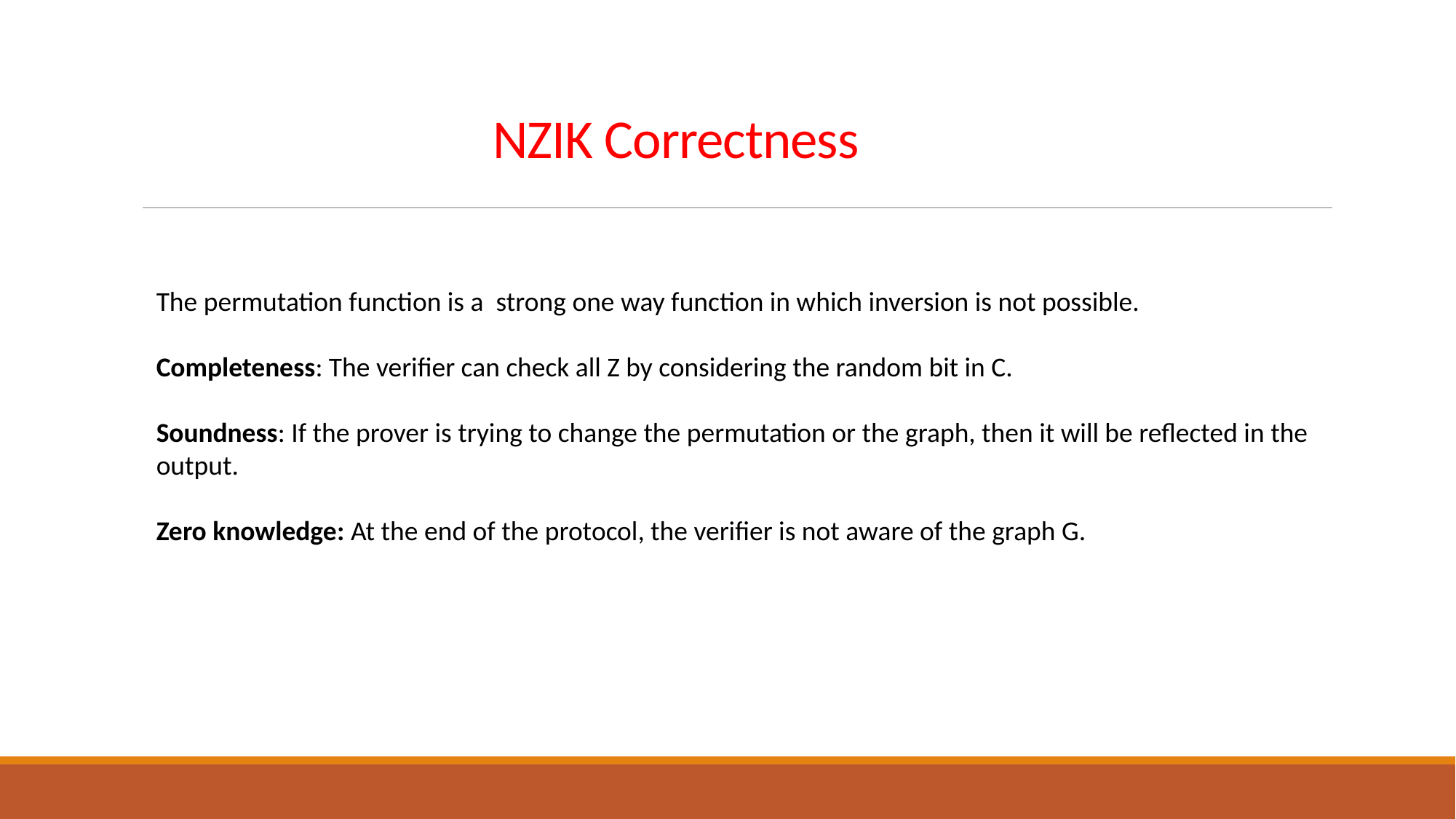

NZIK Correctness

The permutation function is a  strong one way function in which inversion is not possible.

Completeness: The verifier can check all Z by considering the random bit in C.

Soundness: If the prover is trying to change the permutation or the graph, then it will be reflected in the output.

Zero knowledge: At the end of the protocol, the verifier is not aware of the graph G.